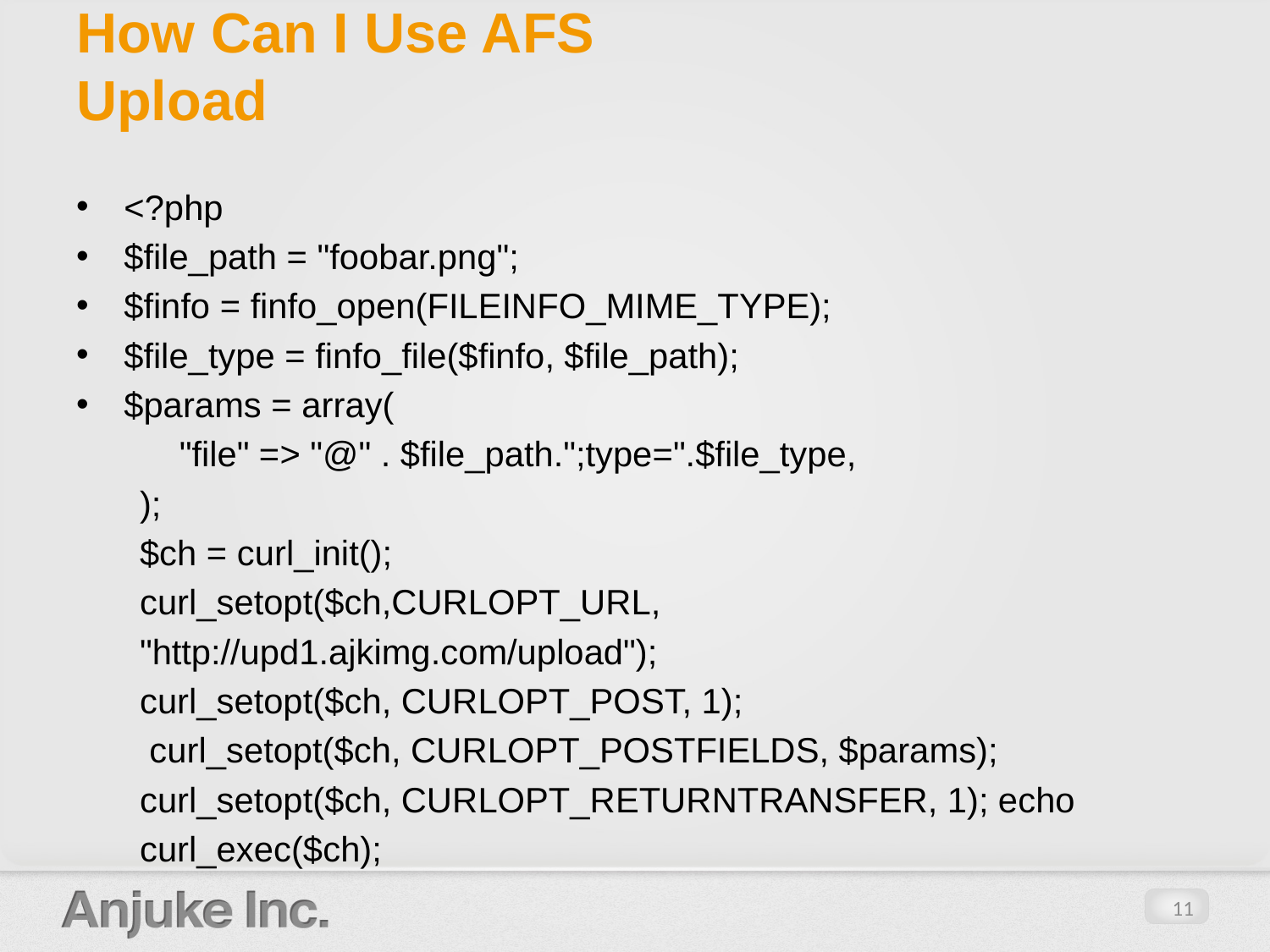

# How Can I Use AFS Upload
<?php
$file_path = "foobar.png";
$finfo = finfo_open(FILEINFO_MIME_TYPE);
$file_type = finfo_file($finfo, $file_path);
$params = array(
	"file" => "@" . $file_path.";type=".$file_type,
);
$ch = curl_init();
curl_setopt($ch,CURLOPT_URL,
"http://upd1.ajkimg.com/upload");
curl_setopt($ch, CURLOPT_POST, 1);
 curl_setopt($ch, CURLOPT_POSTFIELDS, $params);
curl_setopt($ch, CURLOPT_RETURNTRANSFER, 1); echo
curl_exec($ch);
11